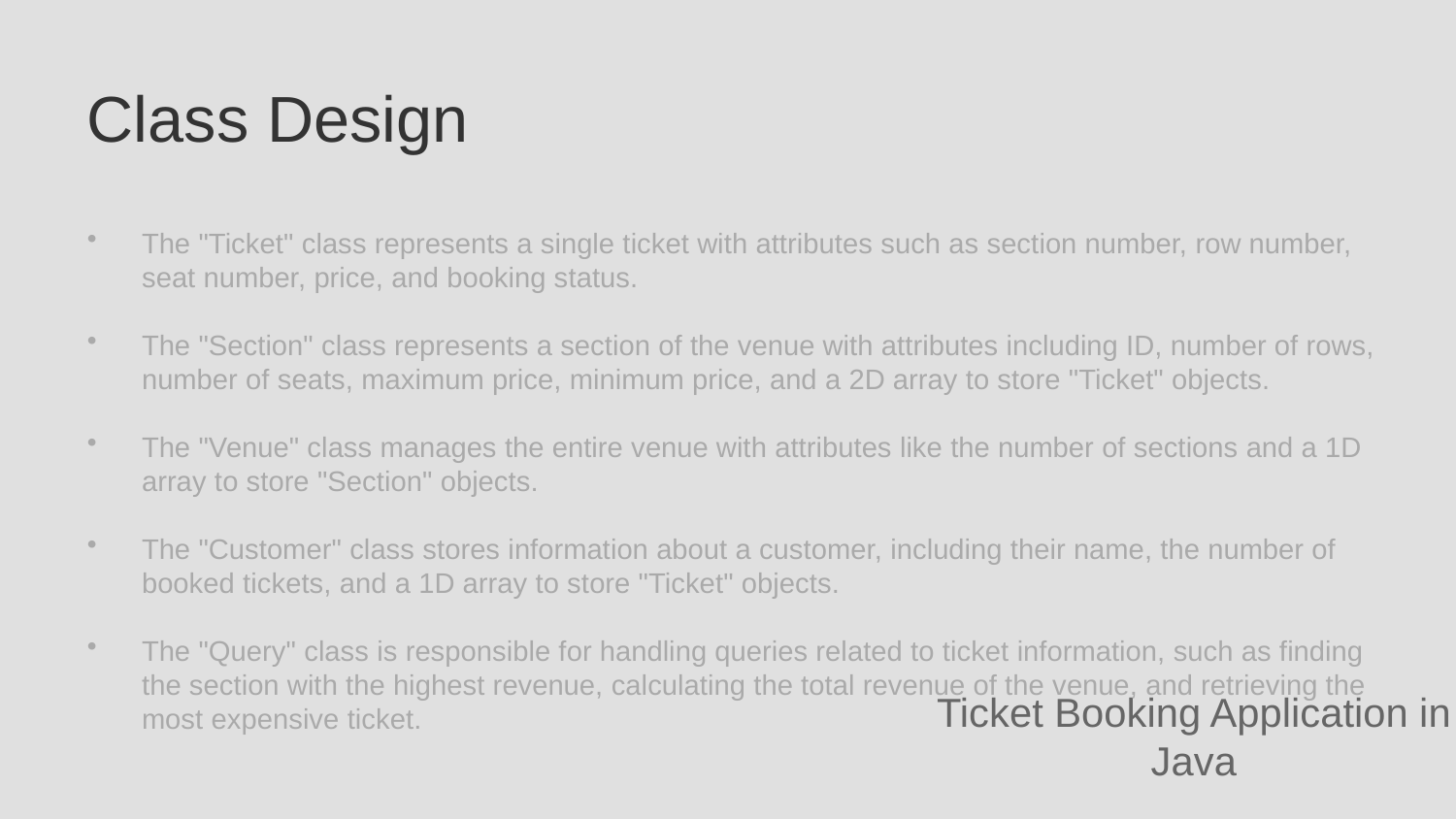

Class Design
The "Ticket" class represents a single ticket with attributes such as section number, row number, seat number, price, and booking status.
The "Section" class represents a section of the venue with attributes including ID, number of rows, number of seats, maximum price, minimum price, and a 2D array to store "Ticket" objects.
The "Venue" class manages the entire venue with attributes like the number of sections and a 1D array to store "Section" objects.
The "Customer" class stores information about a customer, including their name, the number of booked tickets, and a 1D array to store "Ticket" objects.
The "Query" class is responsible for handling queries related to ticket information, such as finding the section with the highest revenue, calculating the total revenue of the venue, and retrieving the most expensive ticket.
Ticket Booking Application in Java